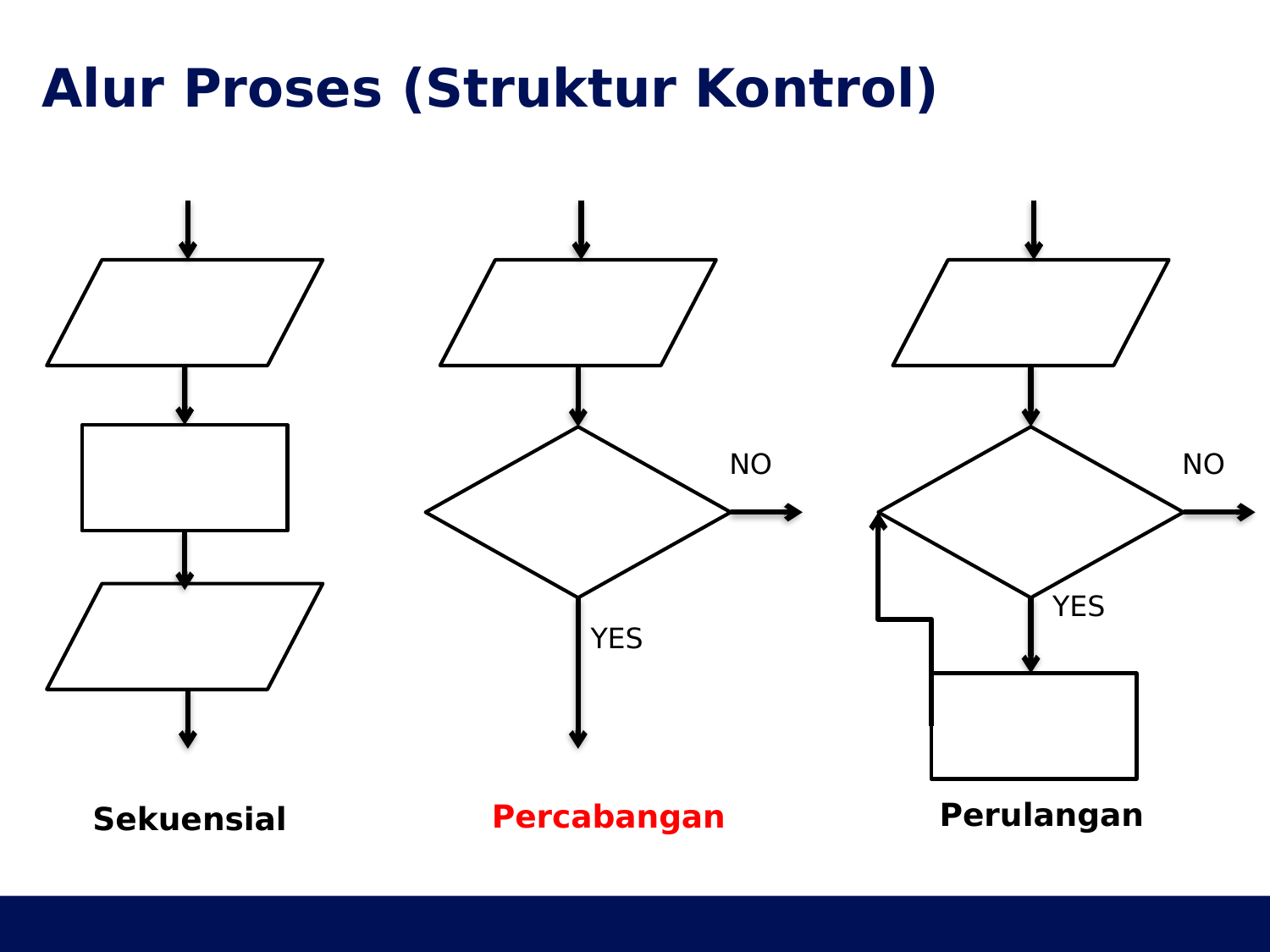

# Alur Proses (Struktur Kontrol)

Sekuensial

NO
YES
Percabangan

YES

Perulangan
NO